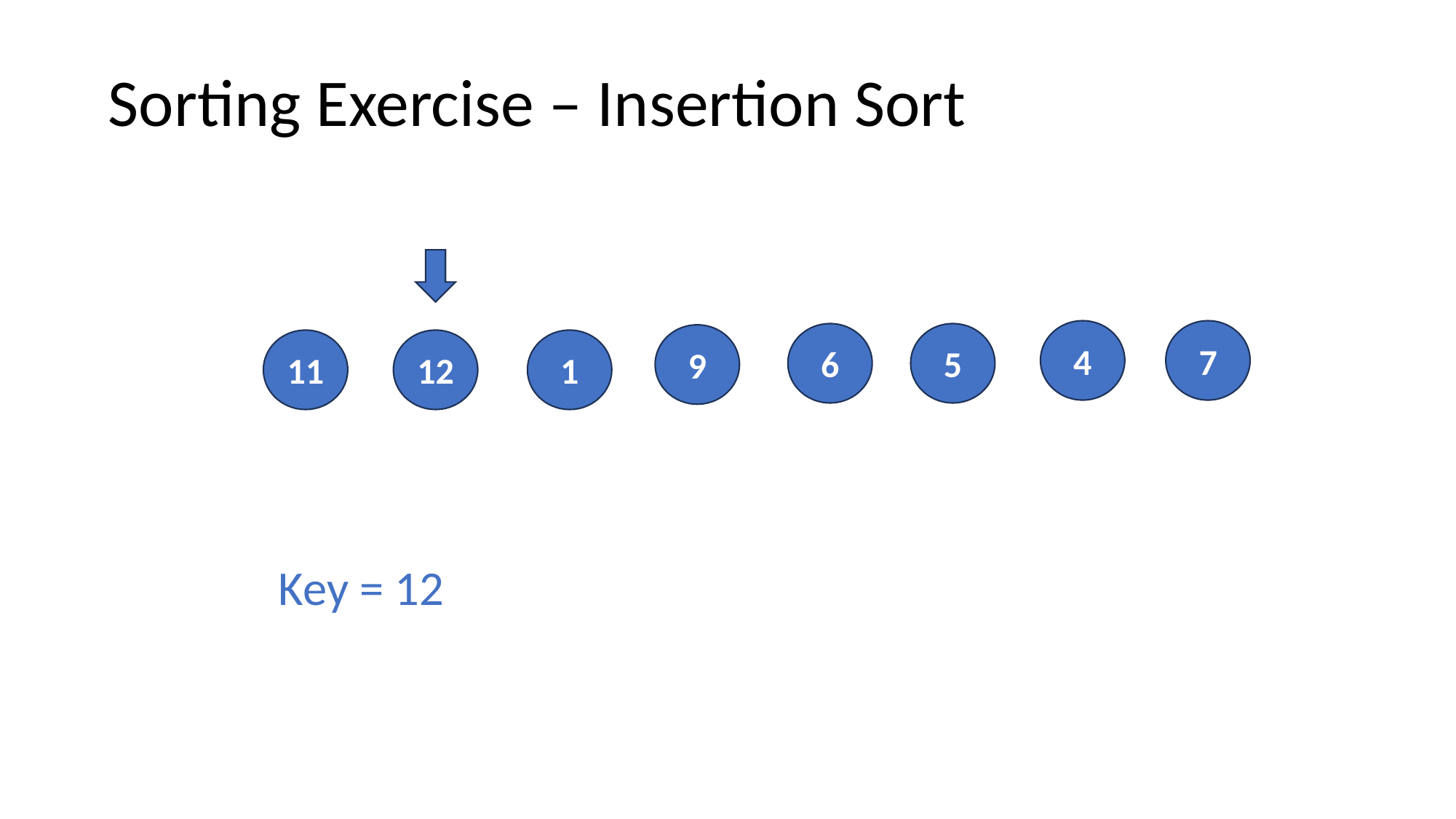

Sorting Exercise – Insertion Sort

4
7
6
5
9
11
12
1
Key = 12